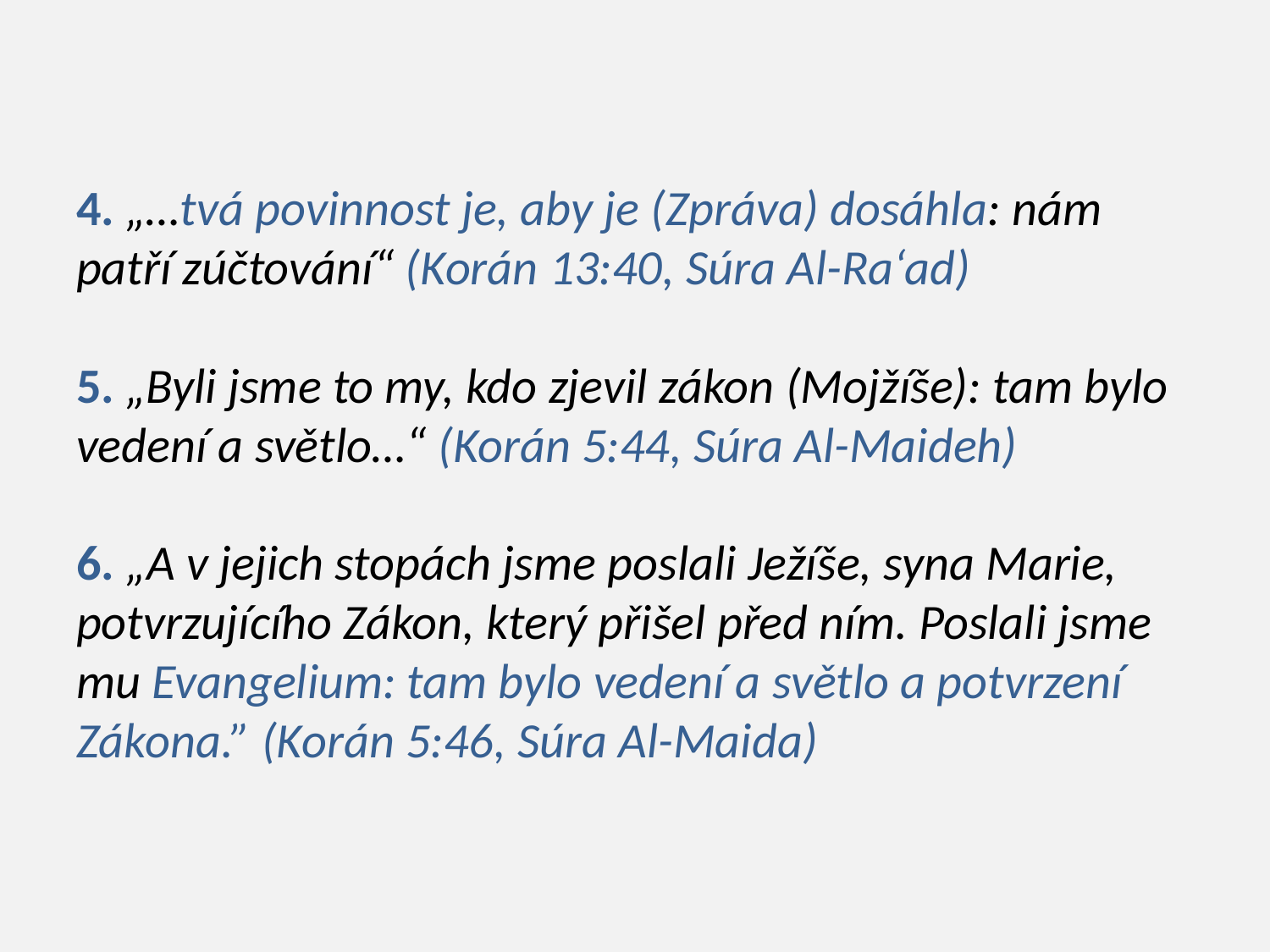

# 4. „…tvá povinnost je, aby je (Zpráva) dosáhla: nám patří zúčtování“ (Korán 13:40, Súra Al-Ra‘ad) 5. „Byli jsme to my, kdo zjevil zákon (Mojžíše): tam bylo vedení a světlo…“ (Korán 5:44, Súra Al-Maideh) 6. „A v jejich stopách jsme poslali Ježíše, syna Marie, potvrzujícího Zákon, který přišel před ním. Poslali jsme mu Evangelium: tam bylo vedení a světlo a potvrzení Zákona.” (Korán 5:46, Súra Al-Maida)